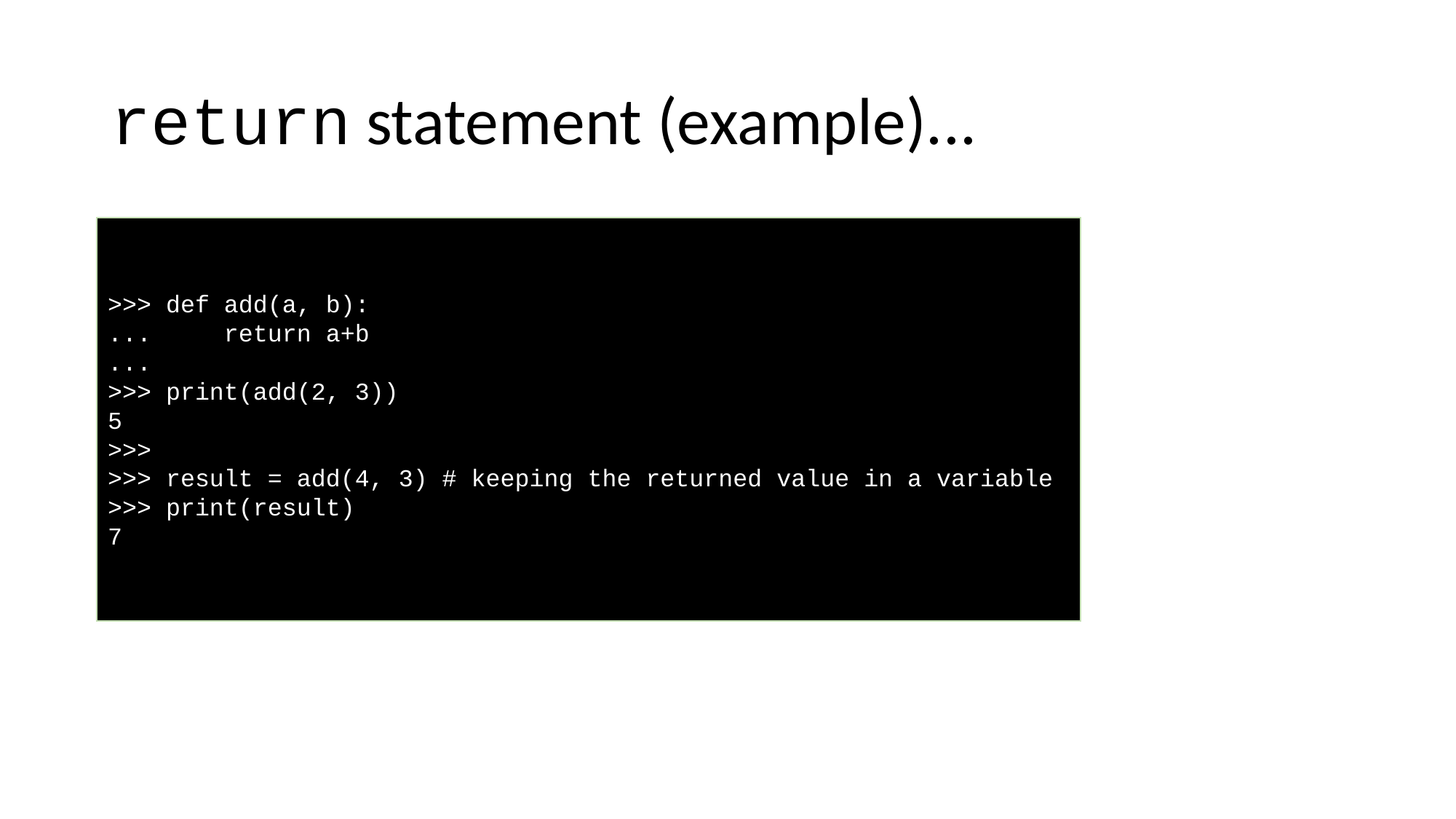

# return statement (example)...
>>> def add(a, b):
...     return a+b
...
>>> print(add(2, 3))
5
>>>
>>> result = add(4, 3) # keeping the returned value in a variable
>>> print(result)
7